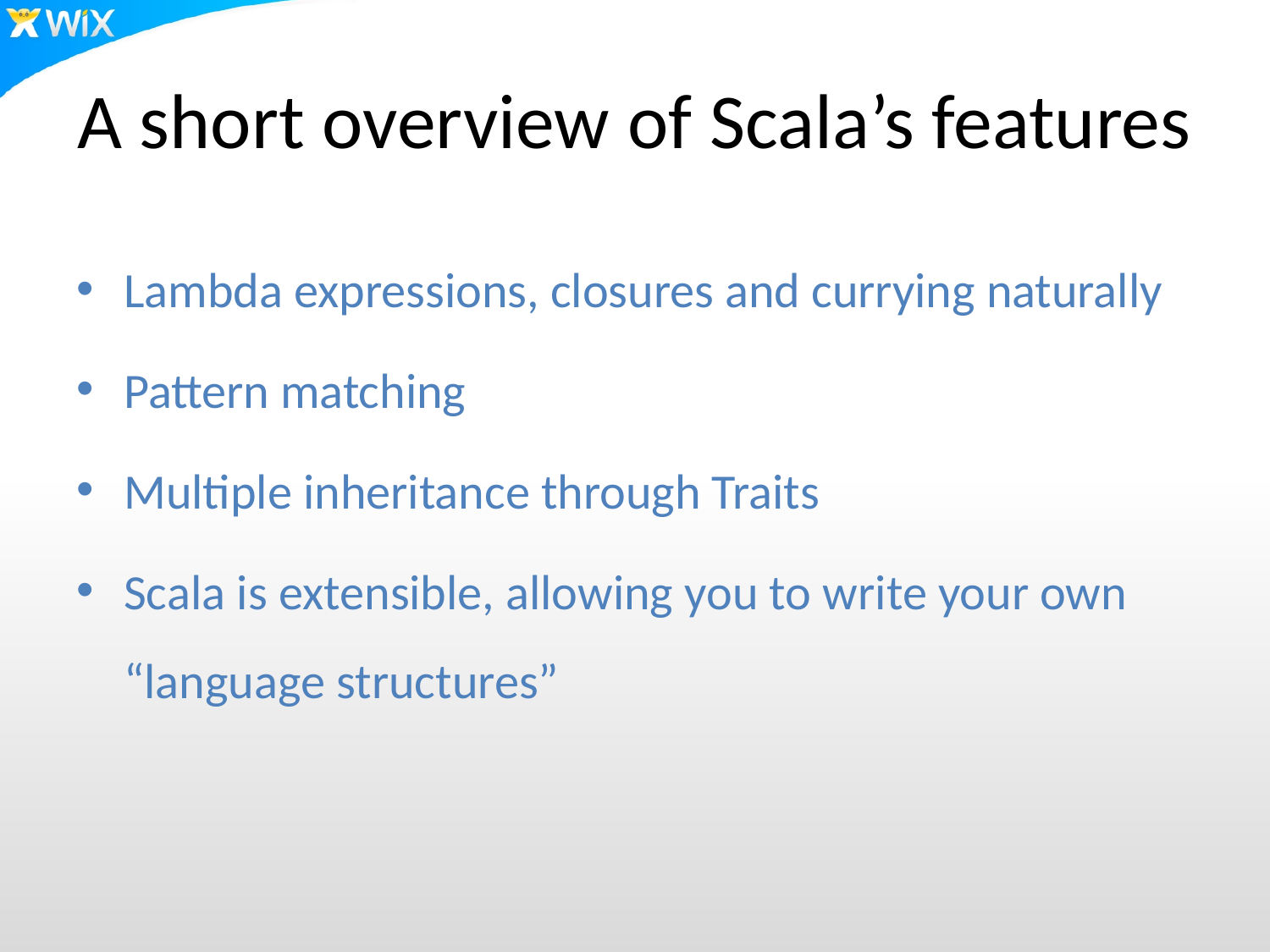

# A short overview of Scala’s features
Lambda expressions, closures and currying naturally
Pattern matching
Multiple inheritance through Traits
Scala is extensible, allowing you to write your own “language structures”